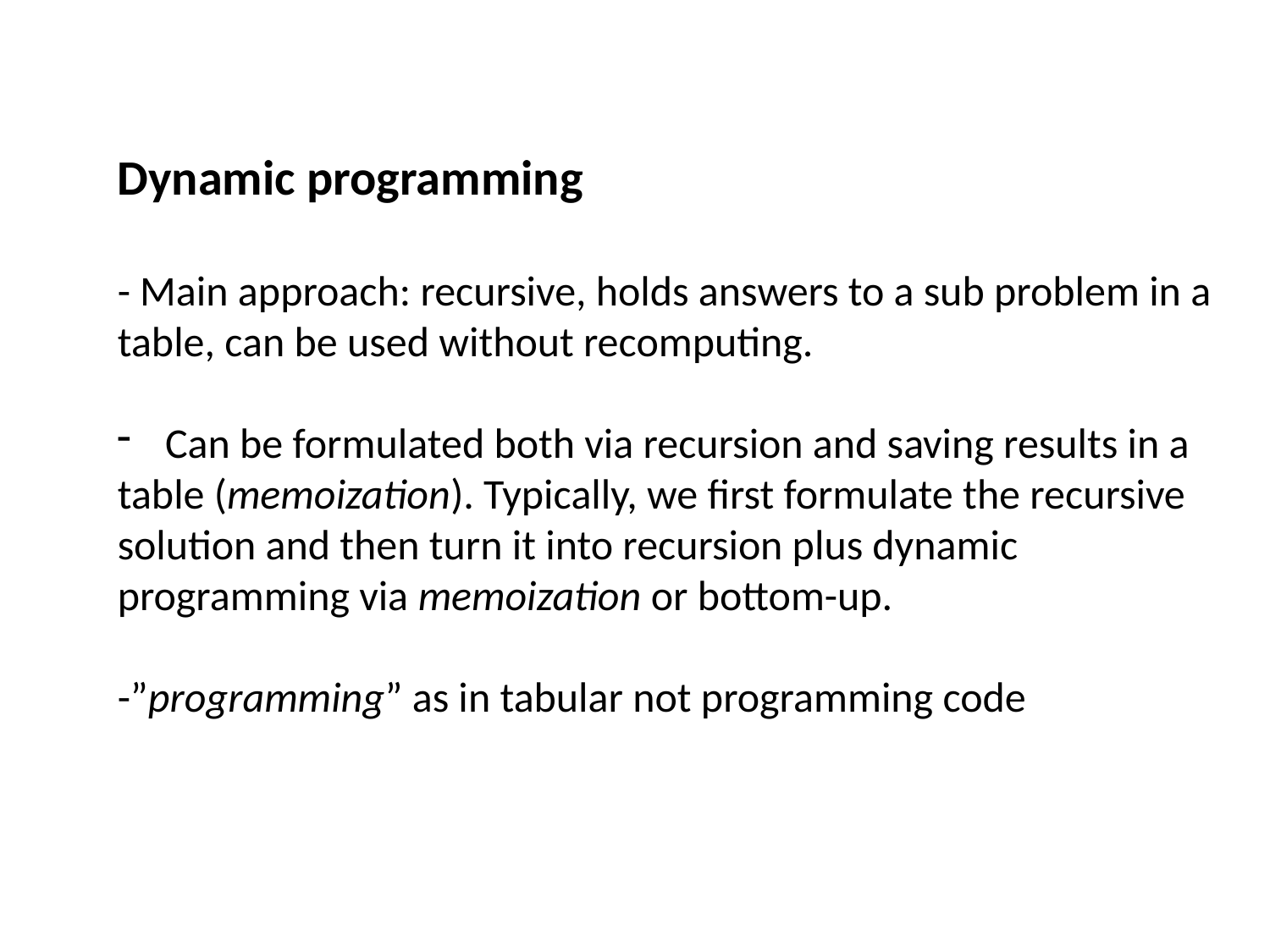

Dynamic programming

- Main approach: recursive, holds answers to a sub problem in a
table, can be used without recomputing.

Can be formulated both via recursion and saving results in a
table (memoization). Typically, we first formulate the recursive
solution and then turn it into recursion plus dynamic
programming via memoization or bottom-up.

-”programming” as in tabular not programming code